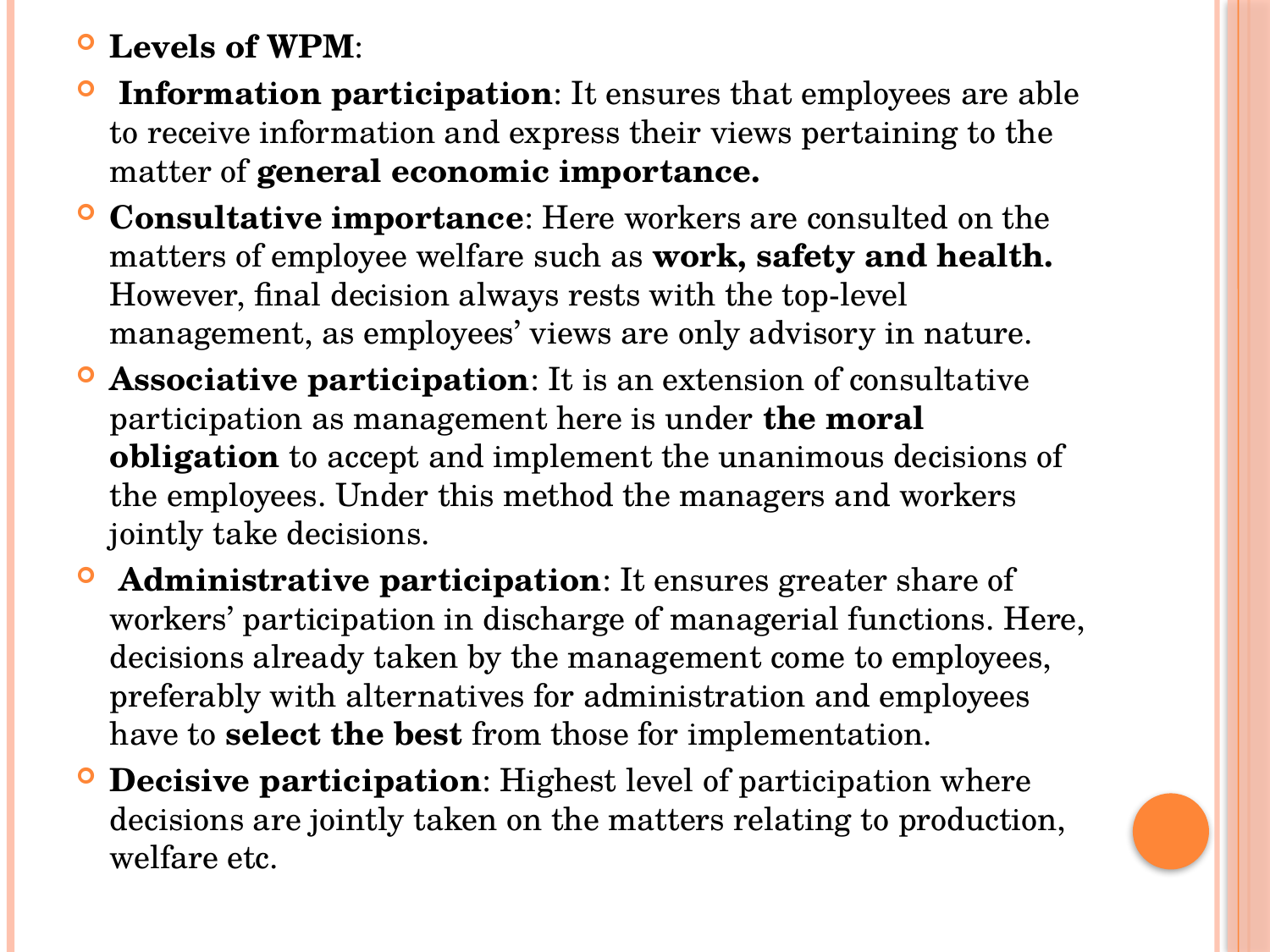

Levels of WPM:
 Information participation: It ensures that employees are able to receive information and express their views pertaining to the matter of general economic importance.
Consultative importance: Here workers are consulted on the matters of employee welfare such as work, safety and health. However, final decision always rests with the top-level management, as employees’ views are only advisory in nature.
Associative participation: It is an extension of consultative participation as management here is under the moral obligation to accept and implement the unanimous decisions of the employees. Under this method the managers and workers jointly take decisions.
 Administrative participation: It ensures greater share of workers’ participation in discharge of managerial functions. Here, decisions already taken by the management come to employees, preferably with alternatives for administration and employees have to select the best from those for implementation.
Decisive participation: Highest level of participation where decisions are jointly taken on the matters relating to production, welfare etc.